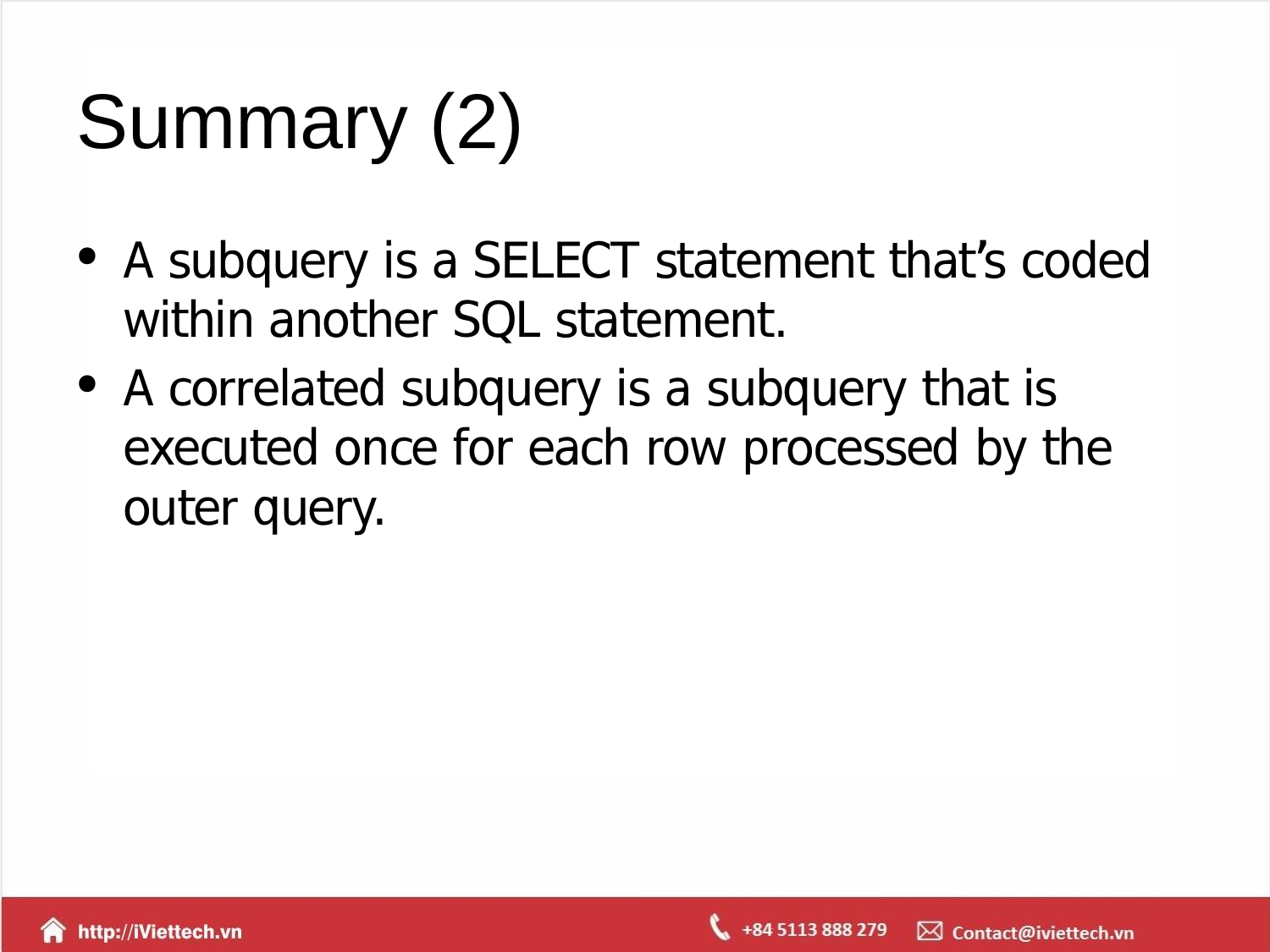

# Summary (2)
A subquery is a SELECT statement that’s coded within another SQL statement.
A correlated subquery is a subquery that is executed once for each row processed by the outer query.